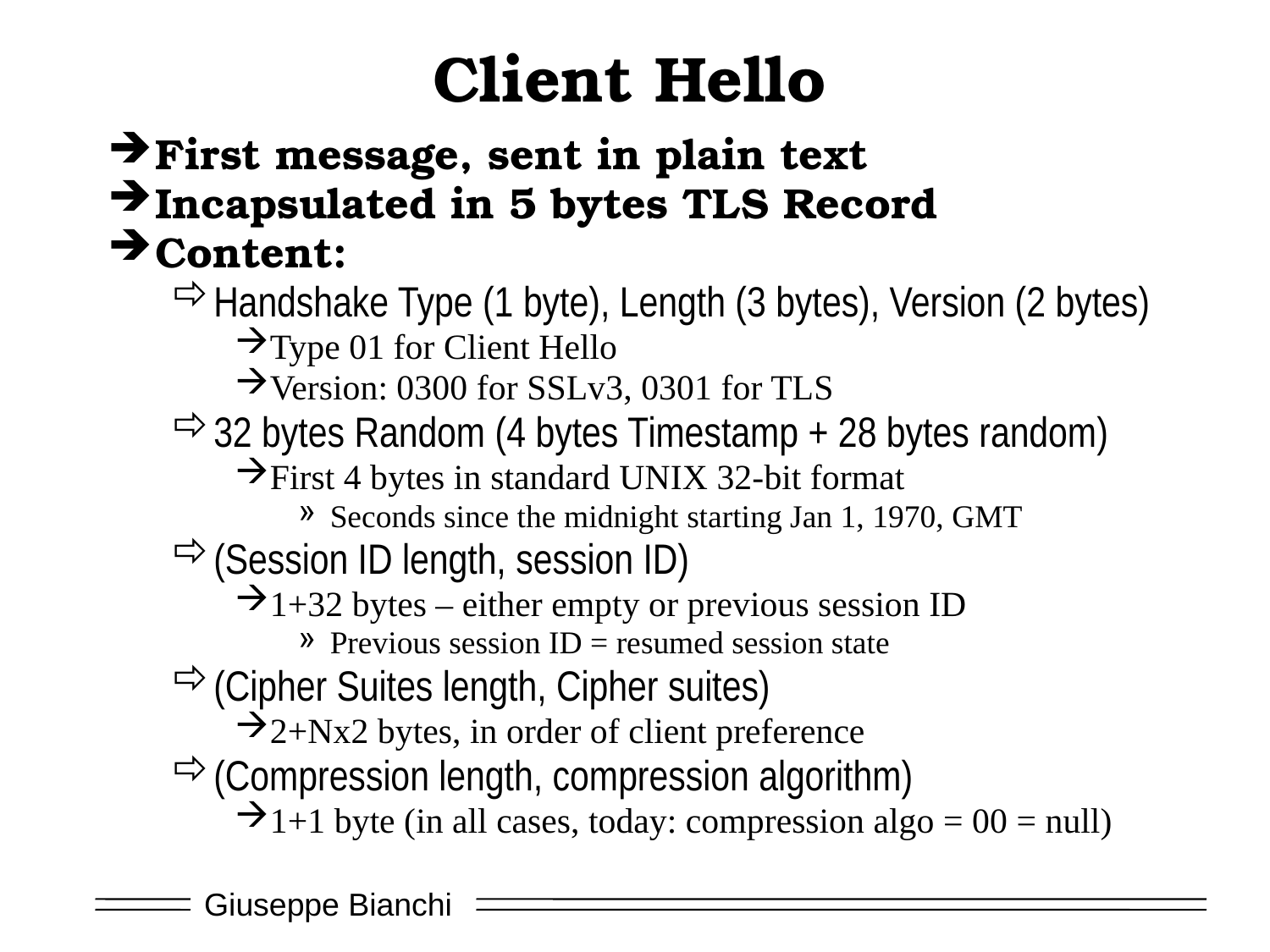

# Client Hello
First message, sent in plain text
Incapsulated in 5 bytes TLS Record
Content:
Handshake Type (1 byte), Length (3 bytes), Version (2 bytes)
Type 01 for Client Hello
Version: 0300 for SSLv3, 0301 for TLS
32 bytes Random (4 bytes Timestamp + 28 bytes random)
First 4 bytes in standard UNIX 32-bit format
Seconds since the midnight starting Jan 1, 1970, GMT
(Session ID length, session ID)
1+32 bytes – either empty or previous session ID
Previous session ID = resumed session state
(Cipher Suites length, Cipher suites)
2+Nx2 bytes, in order of client preference
(Compression length, compression algorithm)
1+1 byte (in all cases, today: compression algo = 00 = null)